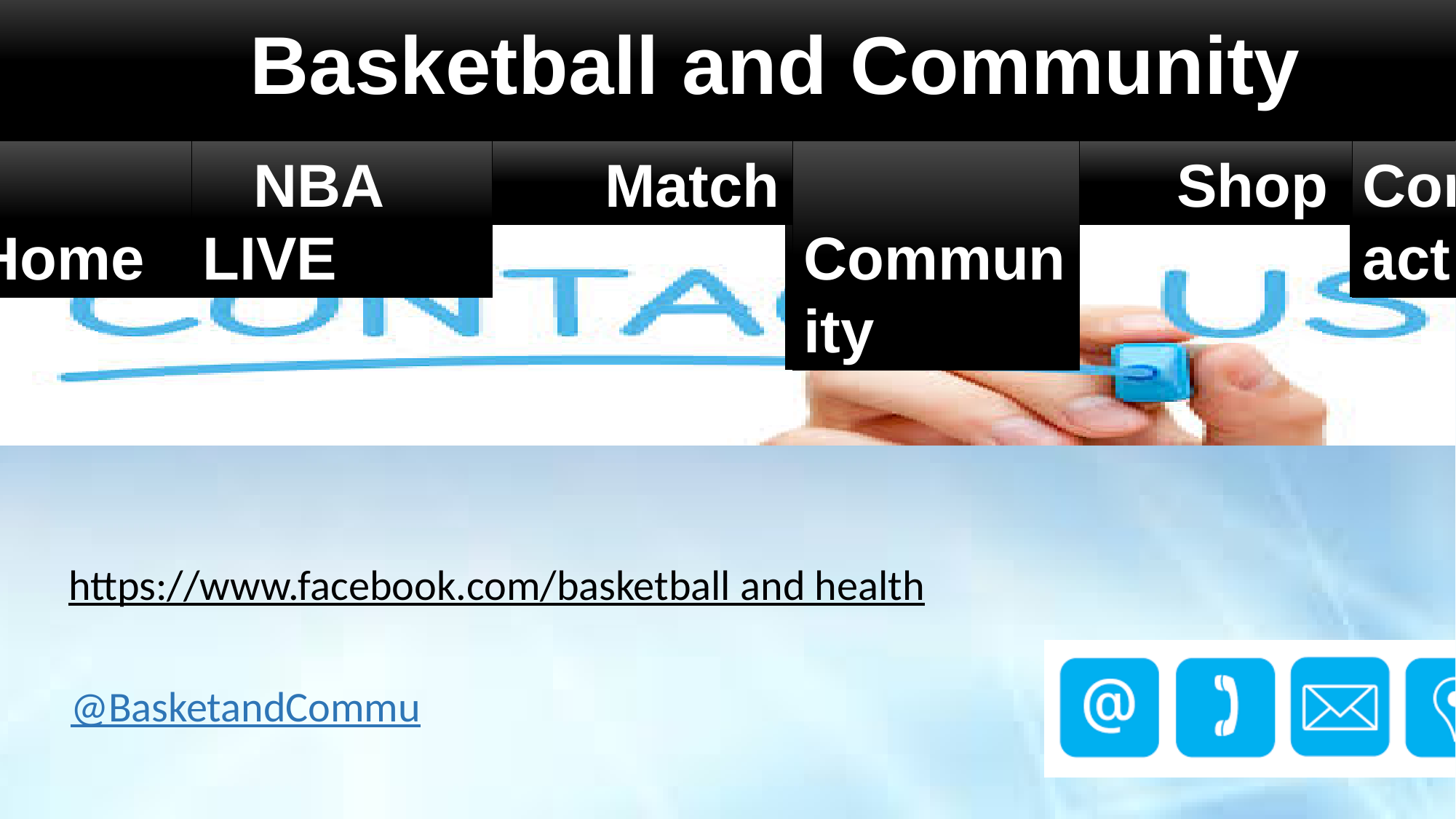

Basketball and Community
   Home
   Home
   NBA LIVE
      Match
 Community
         Shop
Contact
https://www.facebook.com/basketball and health
@BasketandCommu